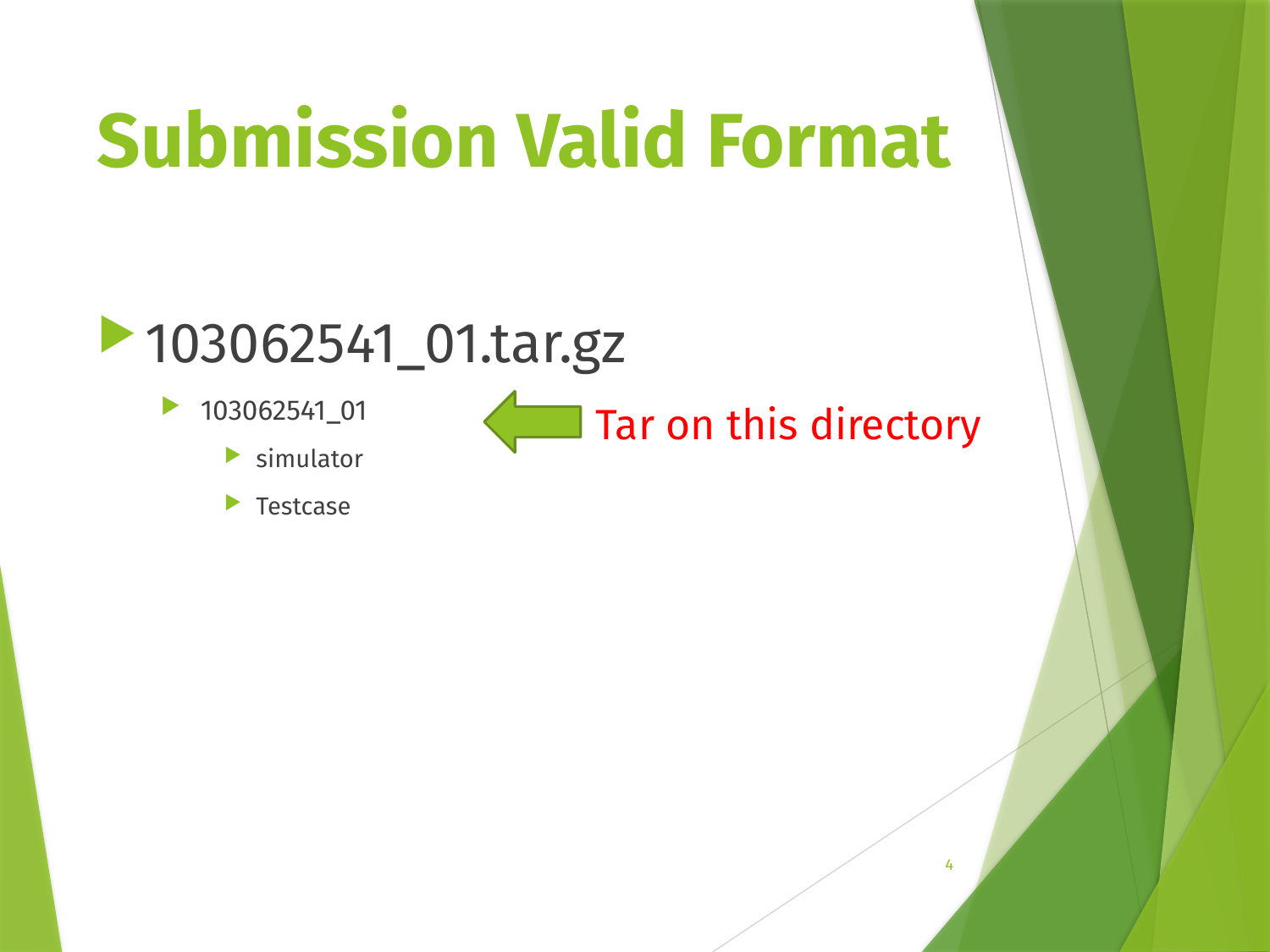

# Submission Valid Format
103062541_01.tar.gz
103062541_01
simulator
Testcase

Tar on this directory
4